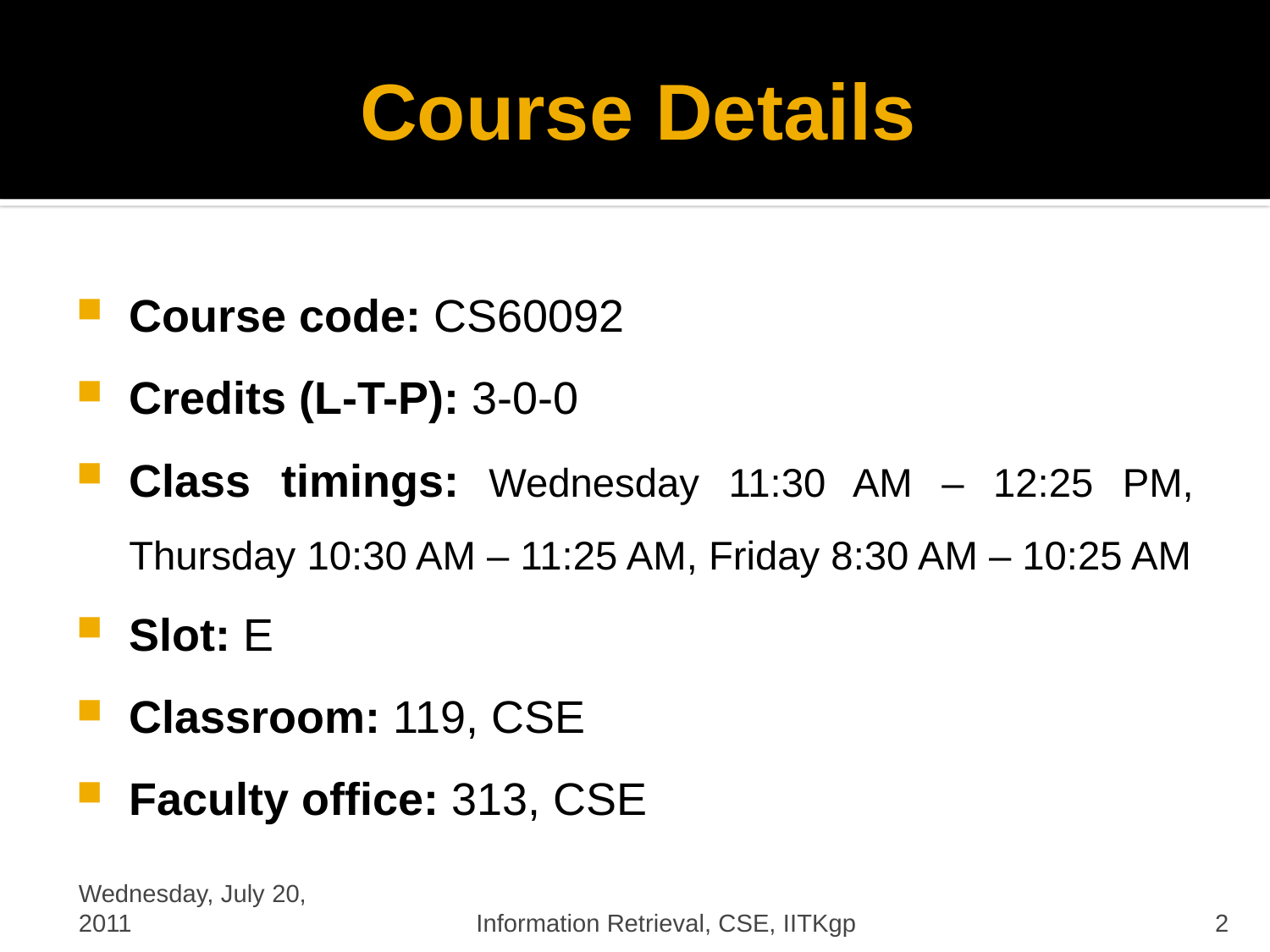

# Course Details
Course code: CS60092
Credits (L-T-P): 3-0-0
Class timings: Wednesday 11:30 AM – 12:25 PM, Thursday 10:30 AM – 11:25 AM, Friday 8:30 AM – 10:25 AM
Slot: E
Classroom: 119, CSE
Faculty office: 313, CSE
Wednesday, July 20, 2011
Information Retrieval, CSE, IITKgp
2